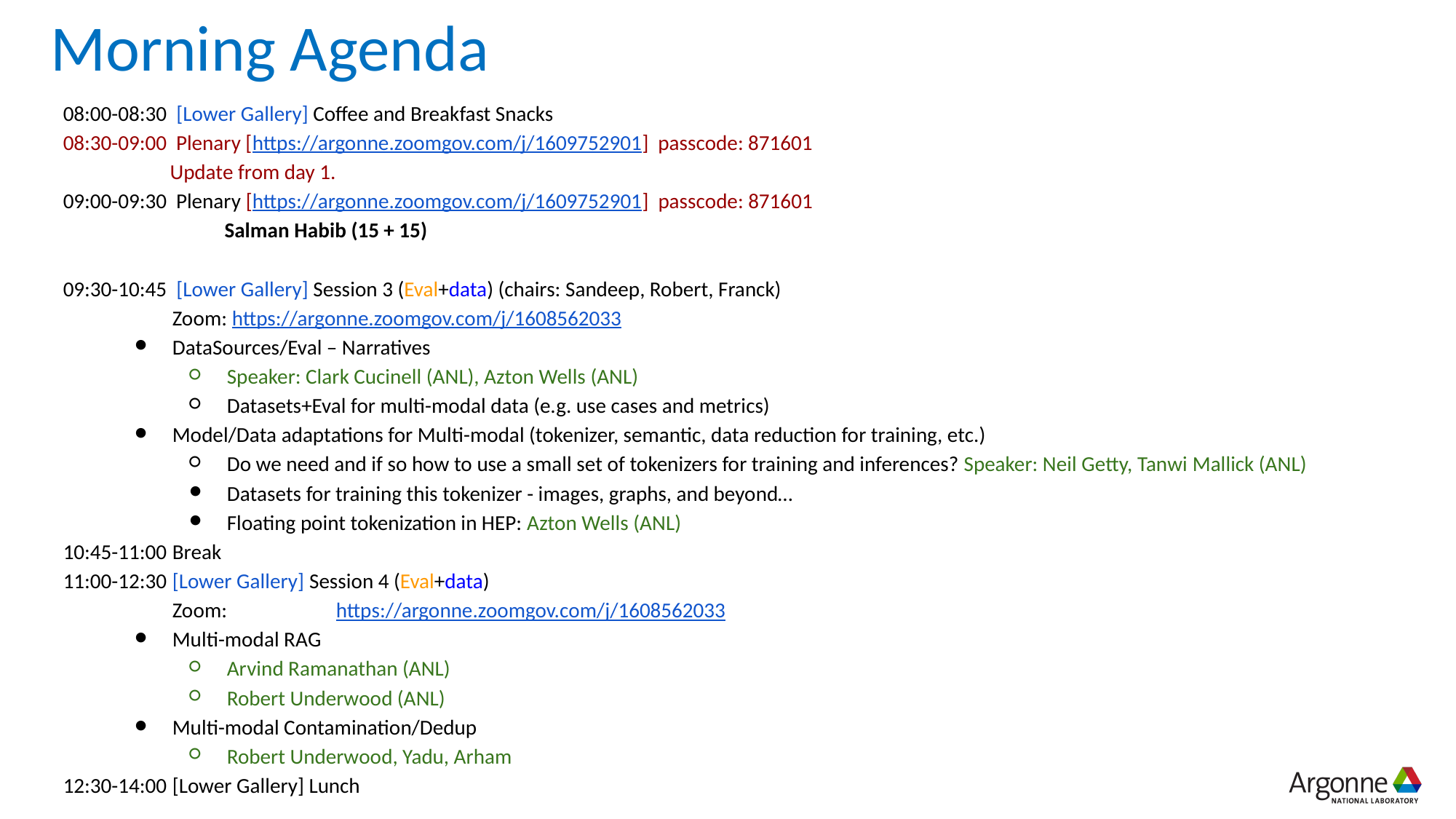

# Morning Agenda
08:00-08:30  [Lower Gallery] Coffee and Breakfast Snacks
08:30-09:00  Plenary [https://argonne.zoomgov.com/j/1609752901]  passcode: 871601
           Update from day 1.
09:00-09:30  Plenary [https://argonne.zoomgov.com/j/1609752901]  passcode: 871601
	           Salman Habib (15 + 15)

09:30-10:45  [Lower Gallery] Session 3 (Eval+data) (chairs: Sandeep, Robert, Franck)
Zoom: https://argonne.zoomgov.com/j/1608562033
DataSources/Eval – Narratives
Speaker: Clark Cucinell (ANL), Azton Wells (ANL)
Datasets+Eval for multi-modal data (e.g. use cases and metrics)
Model/Data adaptations for Multi-modal (tokenizer, semantic, data reduction for training, etc.)
Do we need and if so how to use a small set of tokenizers for training and inferences? Speaker: Neil Getty, Tanwi Mallick (ANL)
Datasets for training this tokenizer - images, graphs, and beyond…
Floating point tokenization in HEP: Azton Wells (ANL)
10:45-11:00	Break
11:00-12:30	[Lower Gallery] Session 4 (Eval+data)
Zoom:	https://argonne.zoomgov.com/j/1608562033
Multi-modal RAG
Arvind Ramanathan (ANL)
Robert Underwood (ANL)
Multi-modal Contamination/Dedup
Robert Underwood, Yadu, Arham
12:30-14:00	[Lower Gallery] Lunch